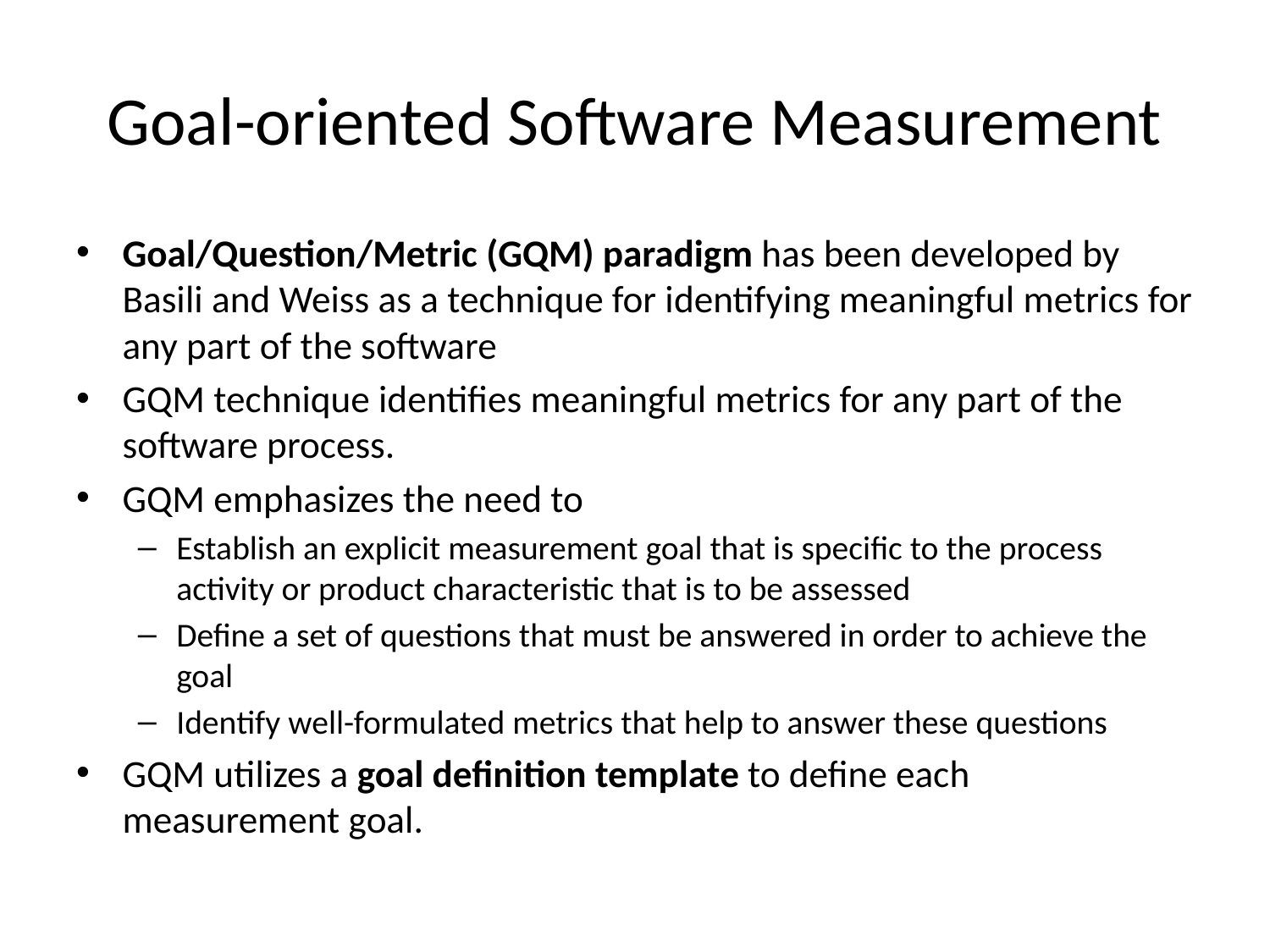

# Goal-oriented Software Measurement
Goal/Question/Metric (GQM) paradigm has been developed by Basili and Weiss as a technique for identifying meaningful metrics for any part of the software
GQM technique identifies meaningful metrics for any part of the software process.
GQM emphasizes the need to
Establish an explicit measurement goal that is specific to the process activity or product characteristic that is to be assessed
Define a set of questions that must be answered in order to achieve the goal
Identify well-formulated metrics that help to answer these questions
GQM utilizes a goal definition template to define each measurement goal.